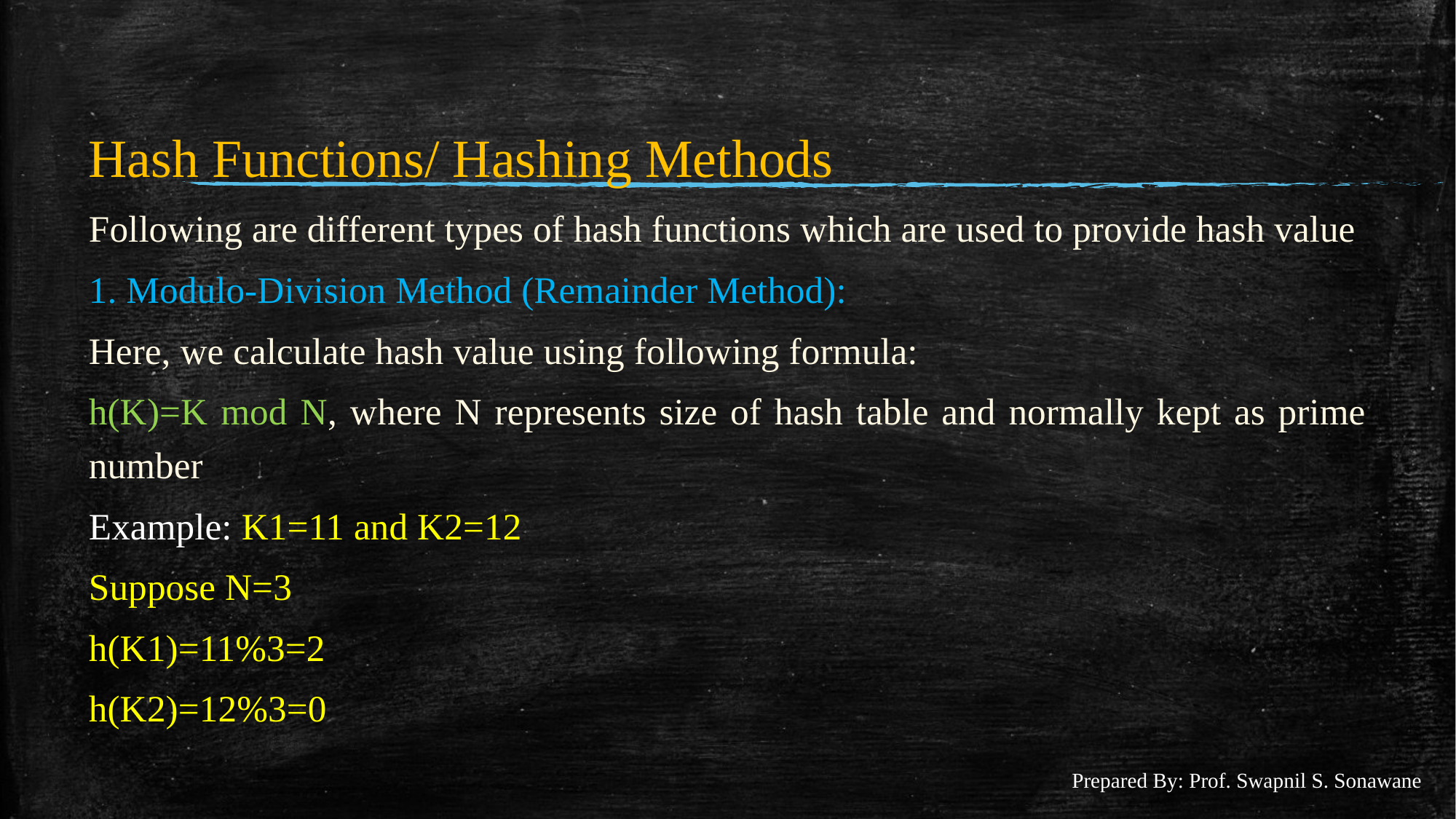

#
Hash Functions/ Hashing Methods
Following are different types of hash functions which are used to provide hash value
1. Modulo-Division Method (Remainder Method):
Here, we calculate hash value using following formula:
h(K)=K mod N, where N represents size of hash table and normally kept as prime number
Example: K1=11 and K2=12
Suppose N=3
h(K1)=11%3=2
h(K2)=12%3=0
Prepared By: Prof. Swapnil S. Sonawane